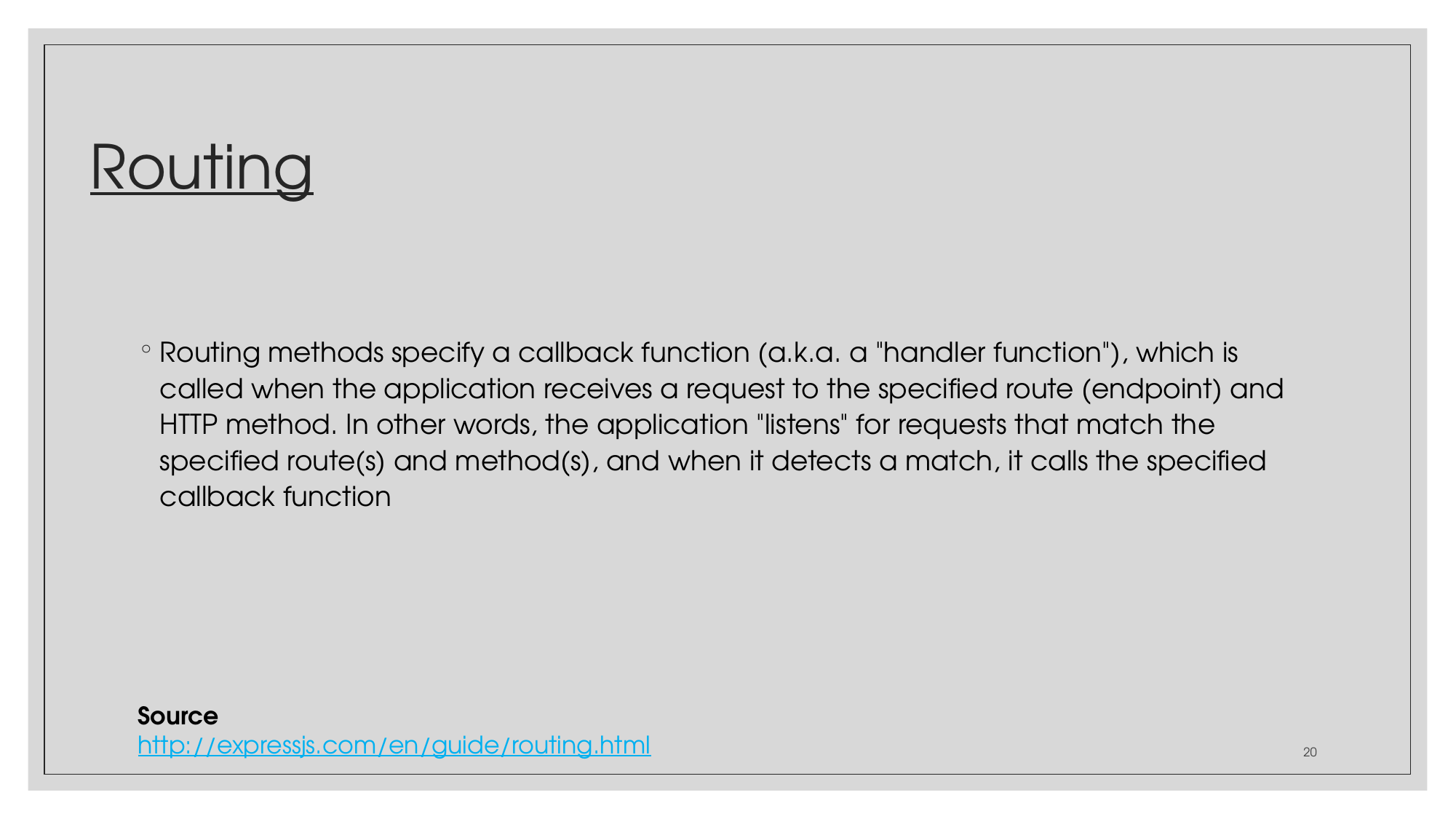

# Routing
Routing methods specify a callback function (a.k.a. a "handler function"), which is called when the application receives a request to the specified route (endpoint) and HTTP method. In other words, the application "listens" for requests that match the specified route(s) and method(s), and when it detects a match, it calls the specified callback function

Source
http://expressjs.com/en/guide/routing.html
20